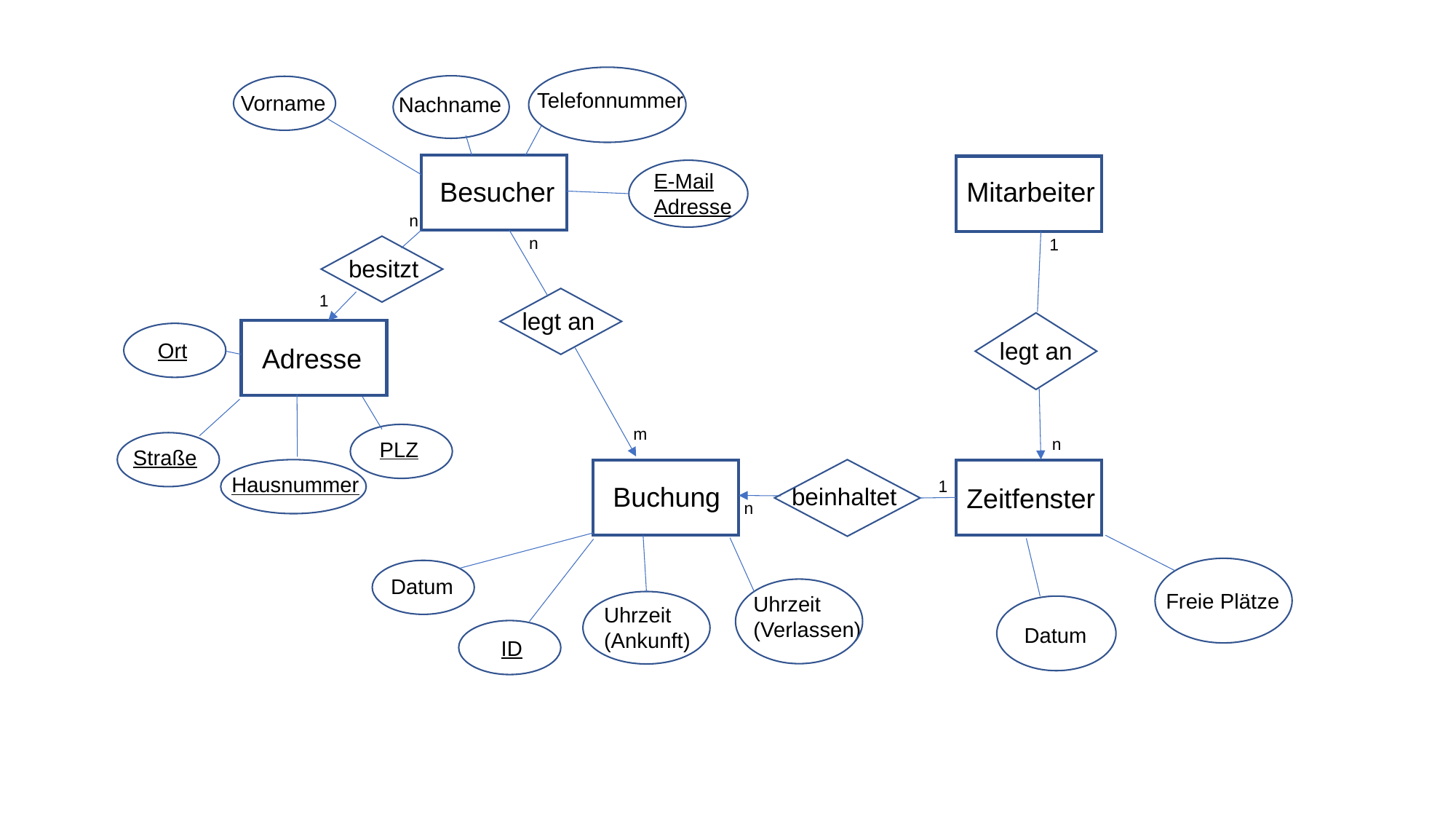

Telefonnummer
Vorname
Nachname

E-Mail Adresse
 Besucher
Mitarbeiter
n
n
1

besitzt
1

legt an

legt an
Ort
Adresse
m

n
PLZ

Straße

Hausnummer
1
Buchung
Zeitfenster
beinhaltet
n

Datum

Freie Plätze
Uhrzeit (Verlassen)

Uhrzeit (Ankunft)

Datum

ID